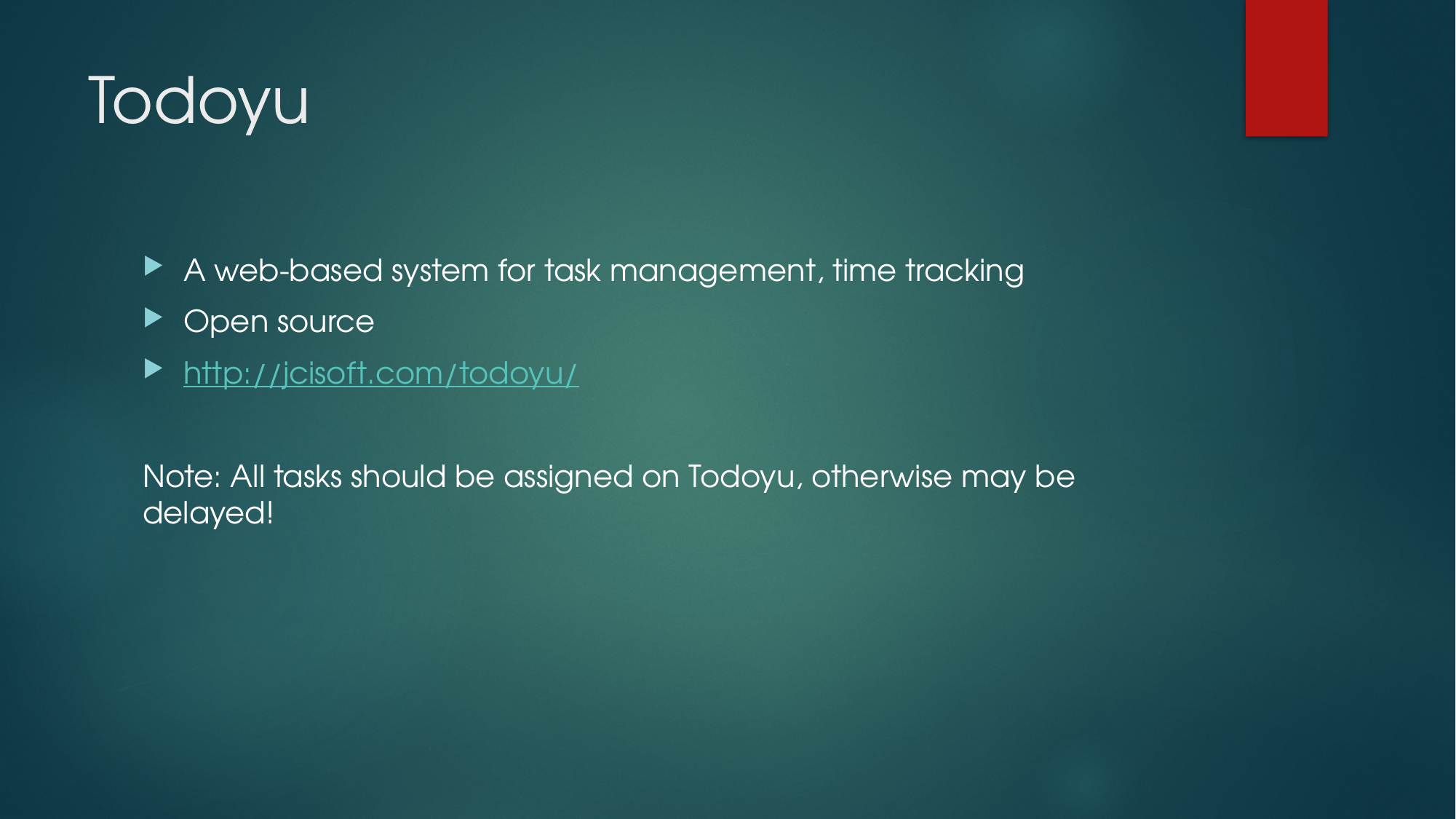

# Todoyu
A web-based system for task management, time tracking
Open source
http://jcisoft.com/todoyu/

Note: All tasks should be assigned on Todoyu, otherwise may be delayed!